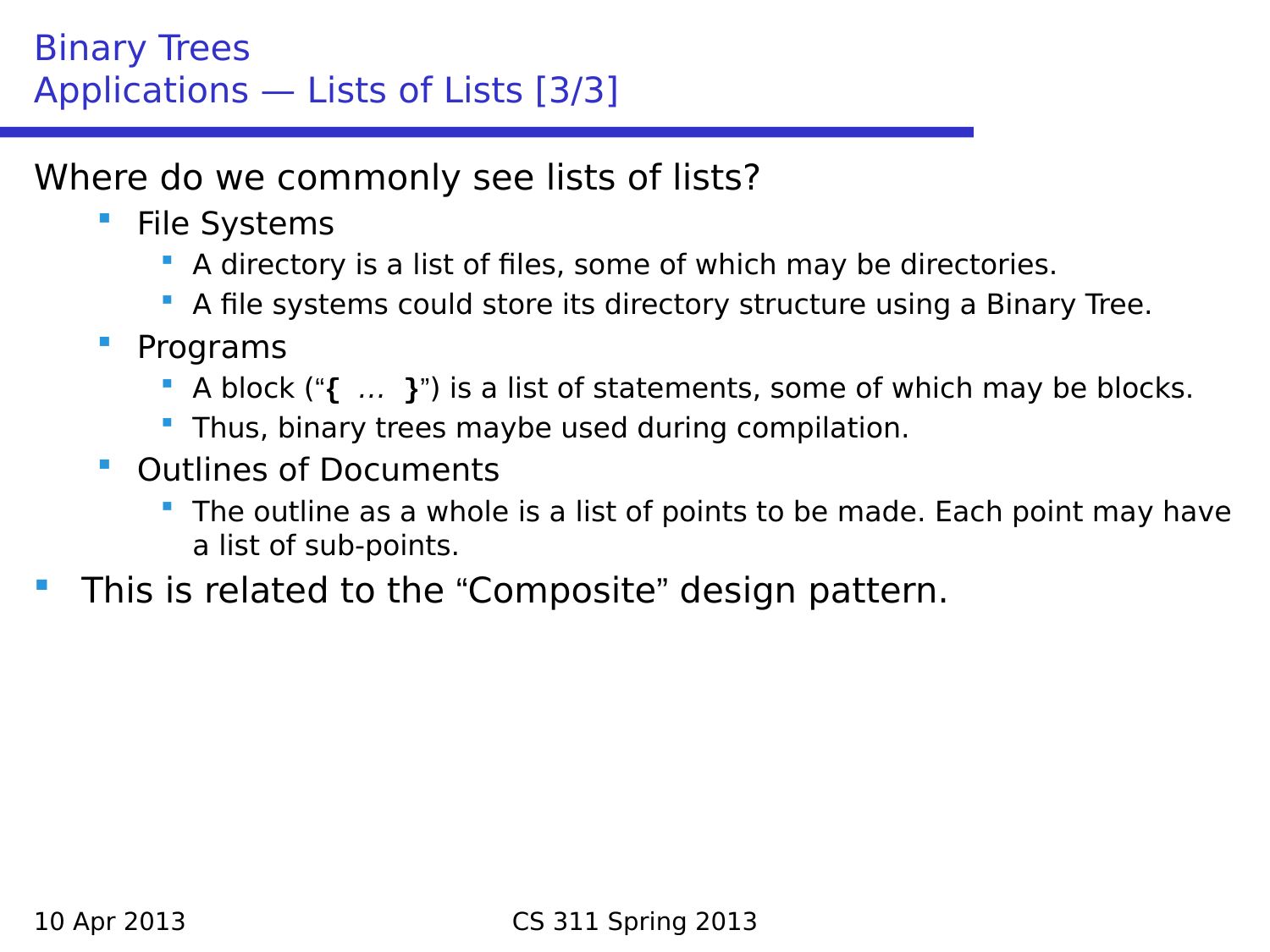

# Binary Trees Applications — Lists of Lists [3/3]
Where do we commonly see lists of lists?
File Systems
A directory is a list of files, some of which may be directories.
A file systems could store its directory structure using a Binary Tree.
Programs
A block (“{ … }”) is a list of statements, some of which may be blocks.
Thus, binary trees maybe used during compilation.
Outlines of Documents
The outline as a whole is a list of points to be made. Each point may have a list of sub-points.
This is related to the “Composite” design pattern.
10 Apr 2013
CS 311 Spring 2013